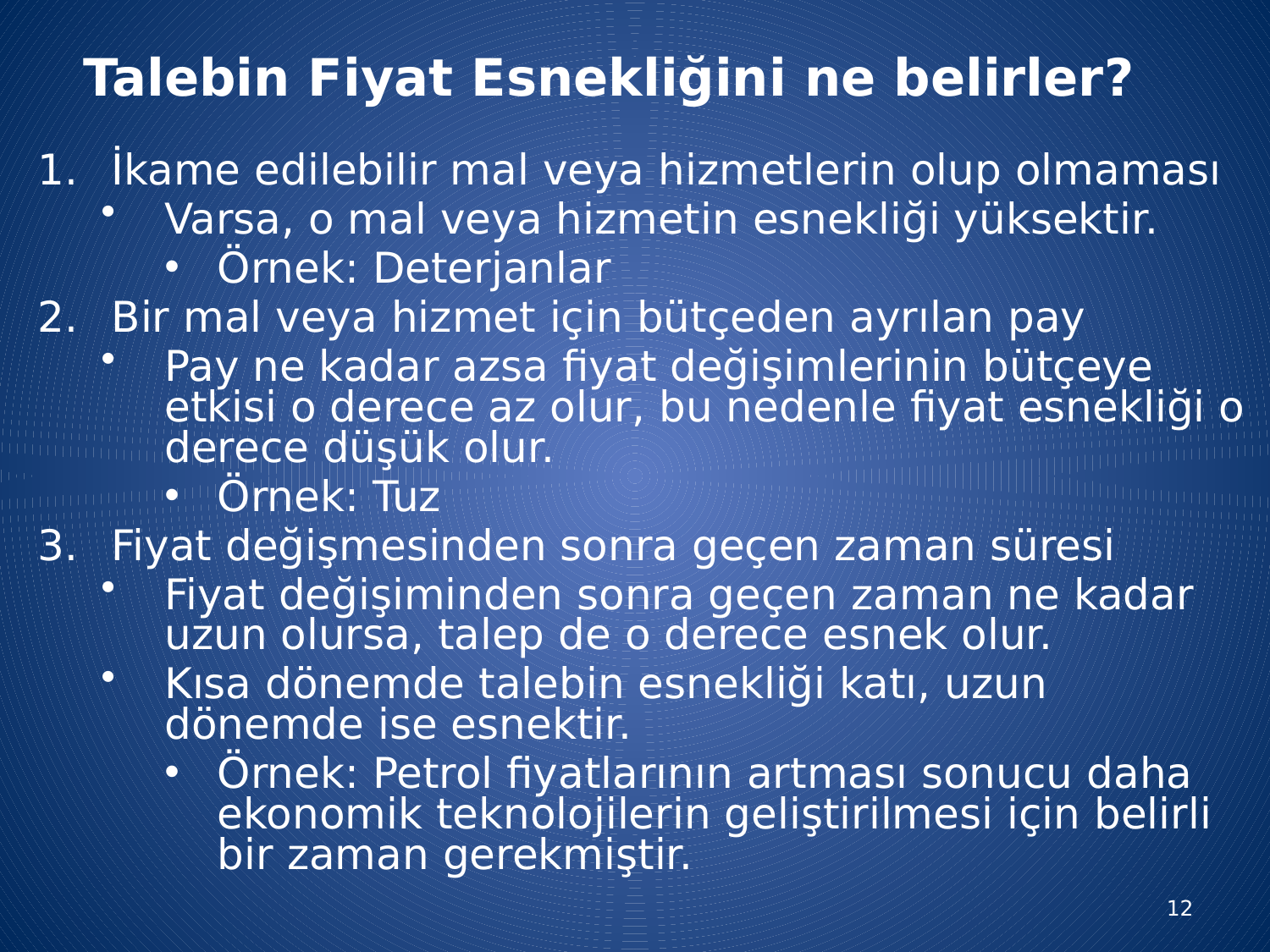

# Talebin Fiyat Esnekliğini ne belirler?
İkame edilebilir mal veya hizmetlerin olup olmaması
Varsa, o mal veya hizmetin esnekliği yüksektir.
Örnek: Deterjanlar
Bir mal veya hizmet için bütçeden ayrılan pay
Pay ne kadar azsa fiyat değişimlerinin bütçeye etkisi o derece az olur, bu nedenle fiyat esnekliği o derece düşük olur.
Örnek: Tuz
Fiyat değişmesinden sonra geçen zaman süresi
Fiyat değişiminden sonra geçen zaman ne kadar uzun olursa, talep de o derece esnek olur.
Kısa dönemde talebin esnekliği katı, uzun dönemde ise esnektir.
Örnek: Petrol fiyatlarının artması sonucu daha ekonomik teknolojilerin geliştirilmesi için belirli bir zaman gerekmiştir.

12